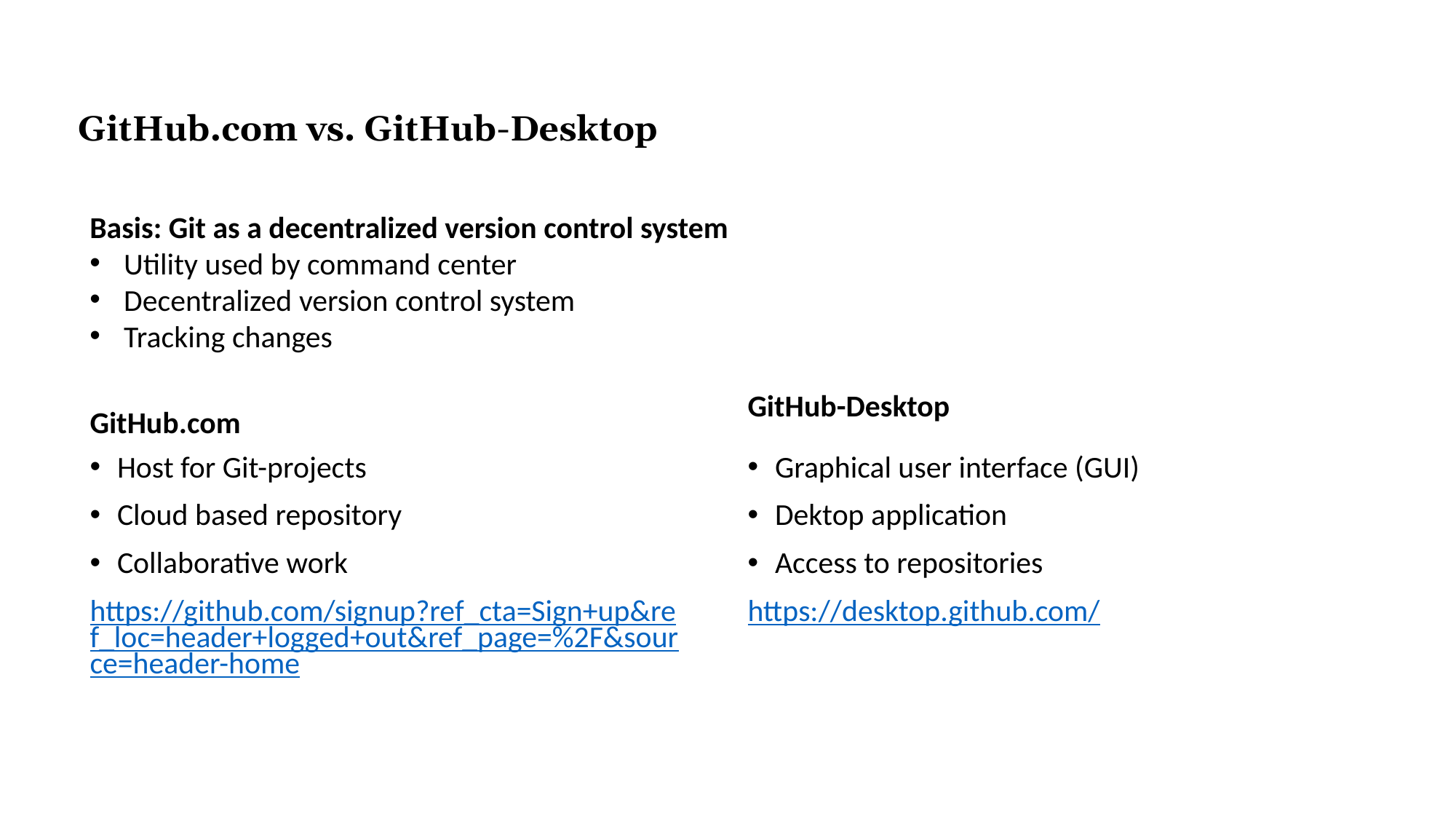

# GitHub.com vs. GitHub-Desktop
Basis: Git as a decentralized version control system
Utility used by command center
Decentralized version control system
Tracking changes
GitHub-Desktop
GitHub.com
Host for Git-projects
Cloud based repository
Collaborative work
https://github.com/signup?ref_cta=Sign+up&ref_loc=header+logged+out&ref_page=%2F&source=header-home

Graphical user interface (GUI)
Dektop application
Access to repositories
https://desktop.github.com/